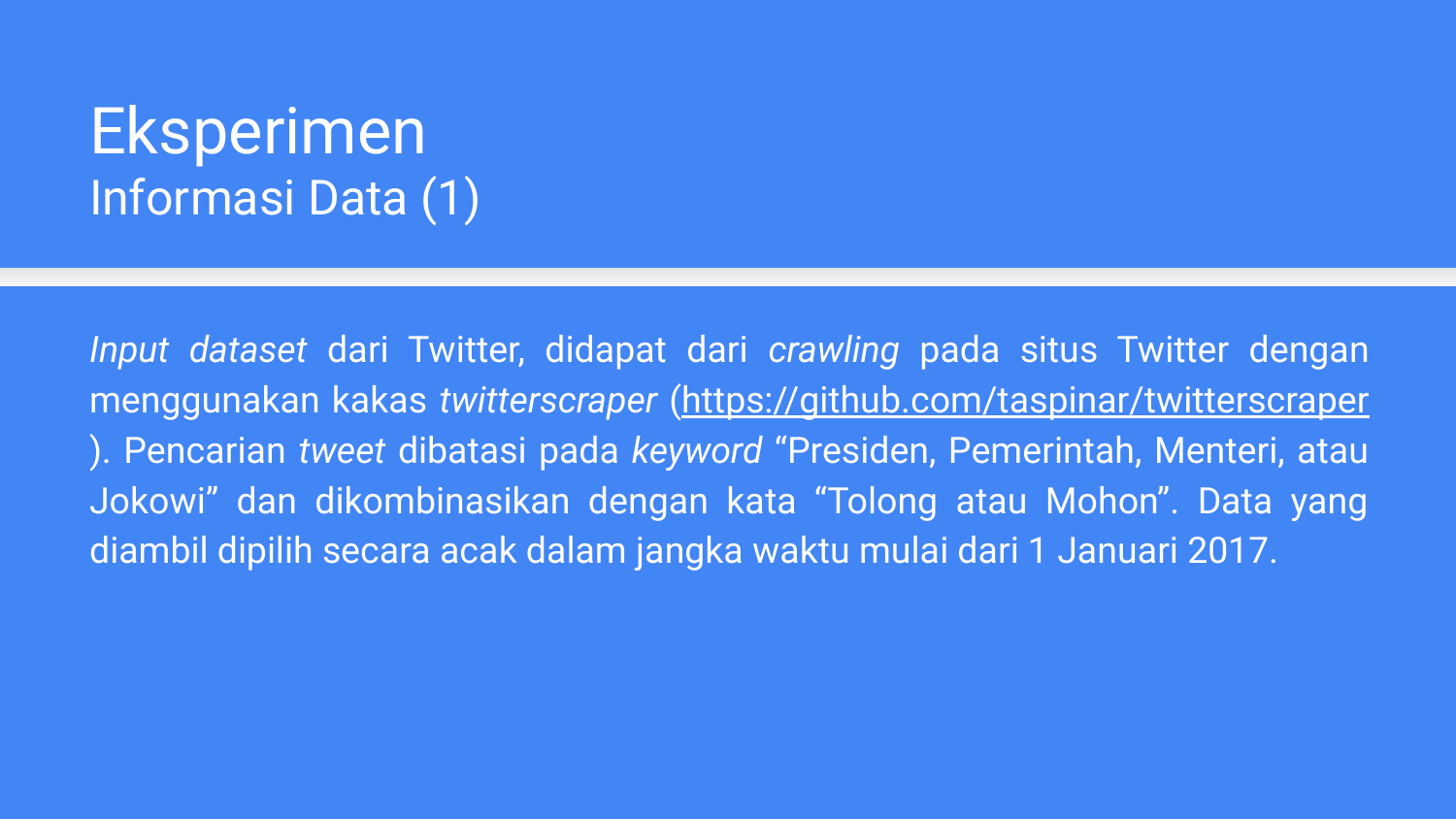

Eksperimen
Informasi Data (1)
Input dataset dari Twitter, didapat dari crawling pada situs Twitter dengan menggunakan kakas twitterscraper (https://github.com/taspinar/twitterscraper). Pencarian tweet dibatasi pada keyword “Presiden, Pemerintah, Menteri, atau Jokowi” dan dikombinasikan dengan kata “Tolong atau Mohon”. Data yang diambil dipilih secara acak dalam jangka waktu mulai dari 1 Januari 2017.